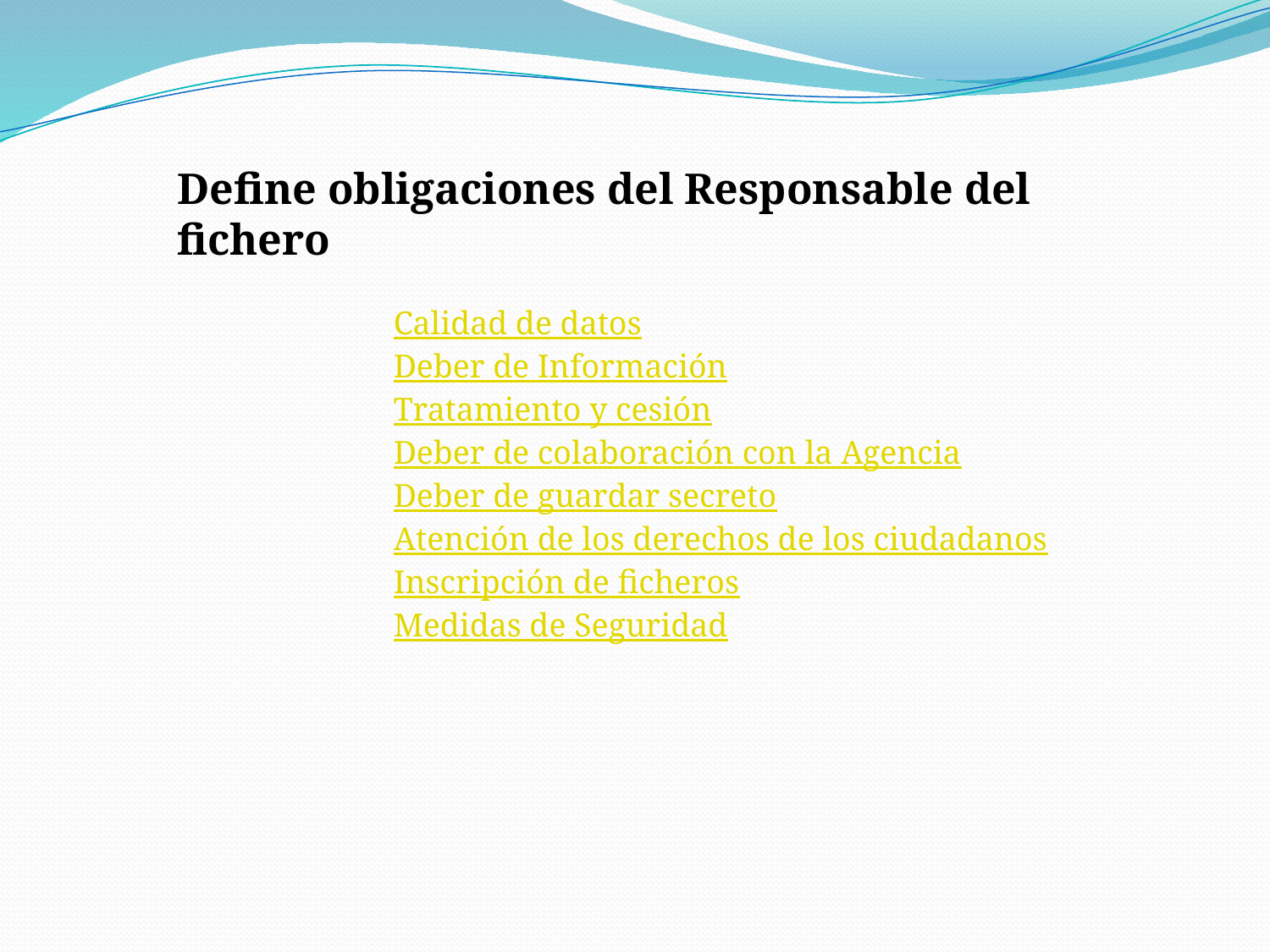

Define obligaciones del Responsable del fichero
Calidad de datos
Deber de Información
Tratamiento y cesión
Deber de colaboración con la Agencia
Deber de guardar secreto
Atención de los derechos de los ciudadanos
Inscripción de ficheros
Medidas de Seguridad